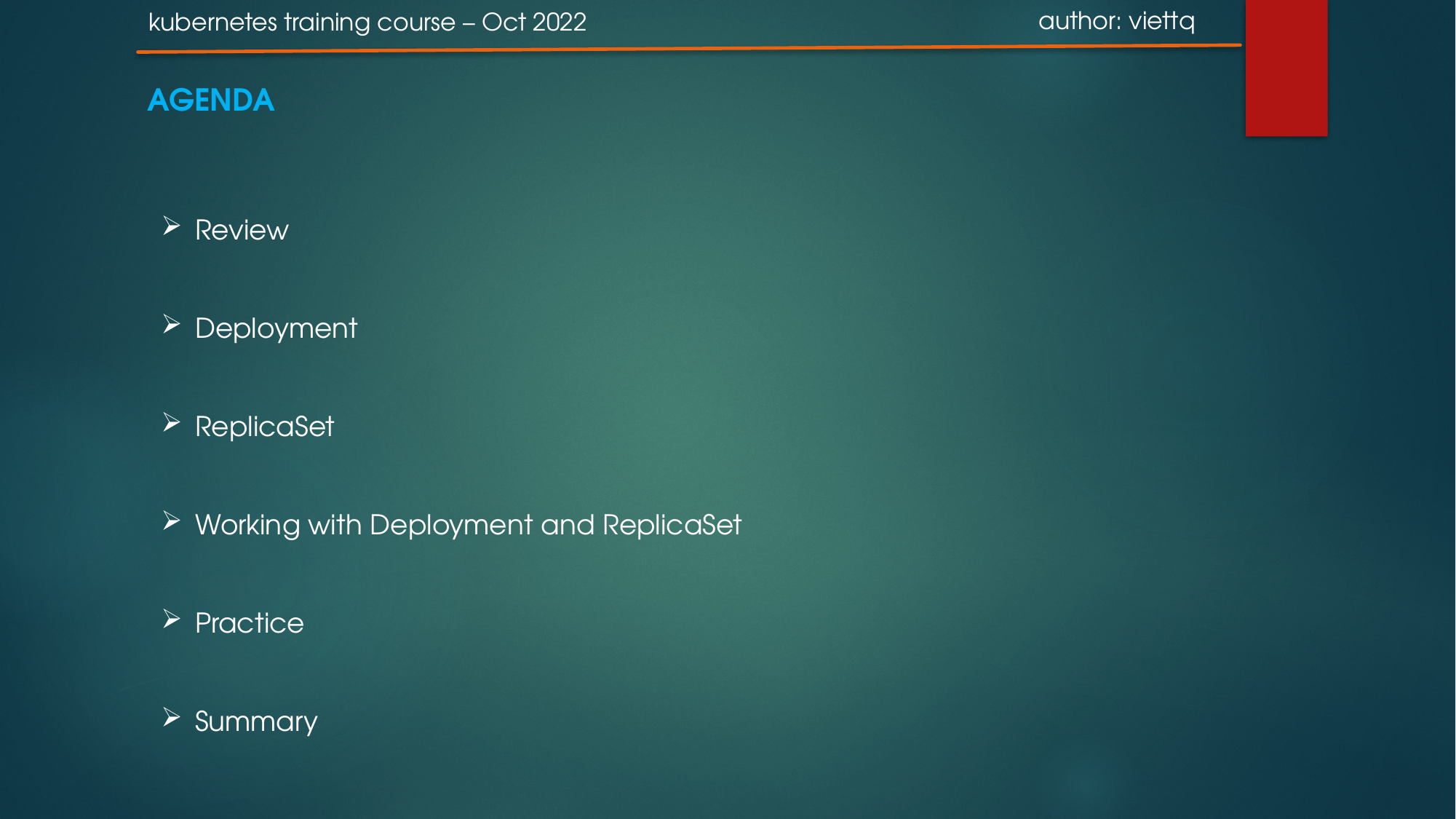

author: viettq
kubernetes training course – Oct 2022
Agenda

Review
Deployment
ReplicaSet
Working with Deployment and ReplicaSet
Practice
Summary